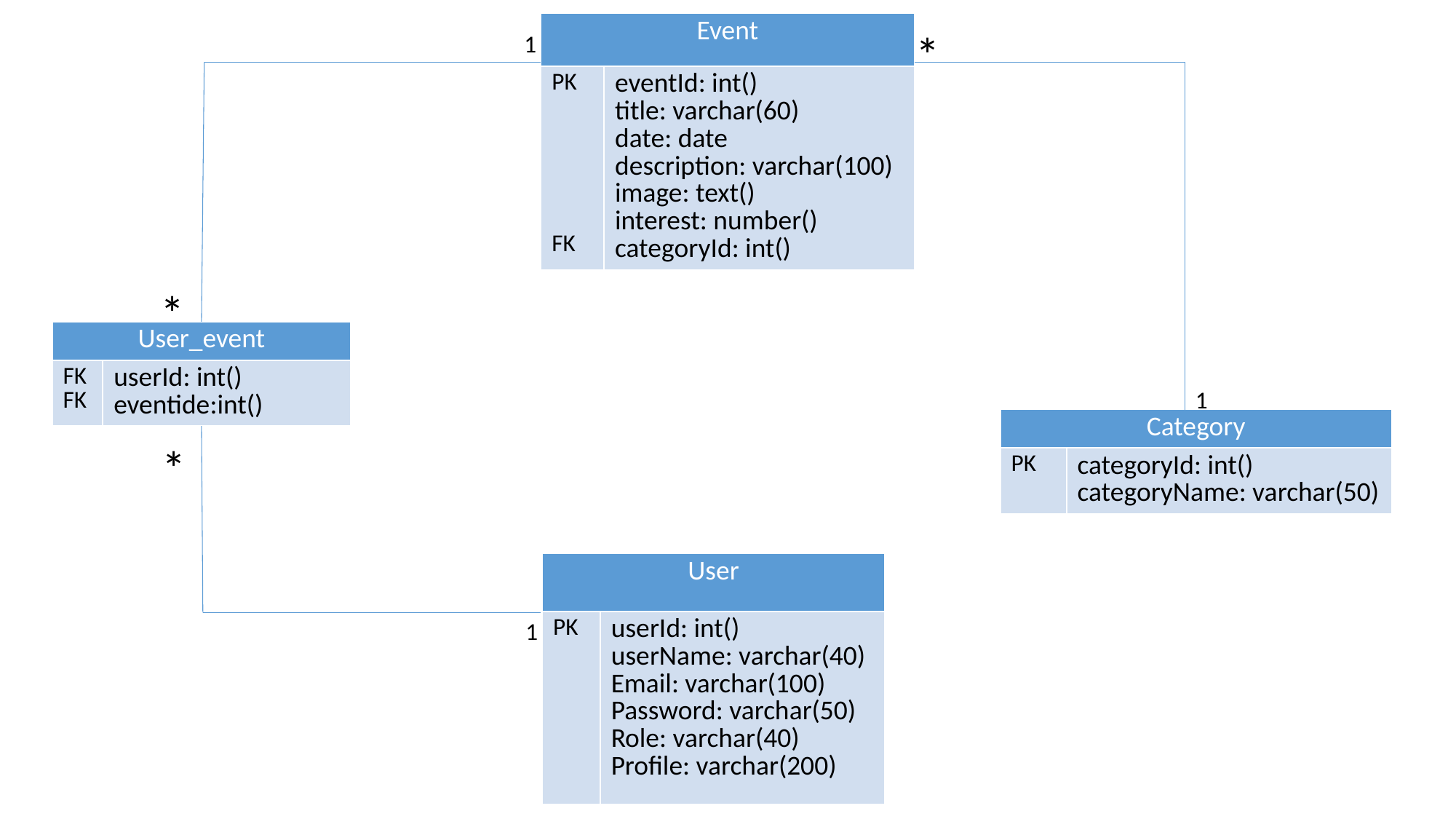

| Event |  |
| --- | --- |
| PK FK | eventId: int() title: varchar(60) date: date description: varchar(100) image: text() interest: number() categoryId: int() |
*
1
*
| User\_event |  |
| --- | --- |
| FK FK | userId: int() eventide:int() |
1
| Category |  |
| --- | --- |
| PK | categoryId: int() categoryName: varchar(50) |
*
| User |  |
| --- | --- |
| PK | userId: int() userName: varchar(40) Email: varchar(100) Password: varchar(50) Role: varchar(40) Profile: varchar(200) |
1